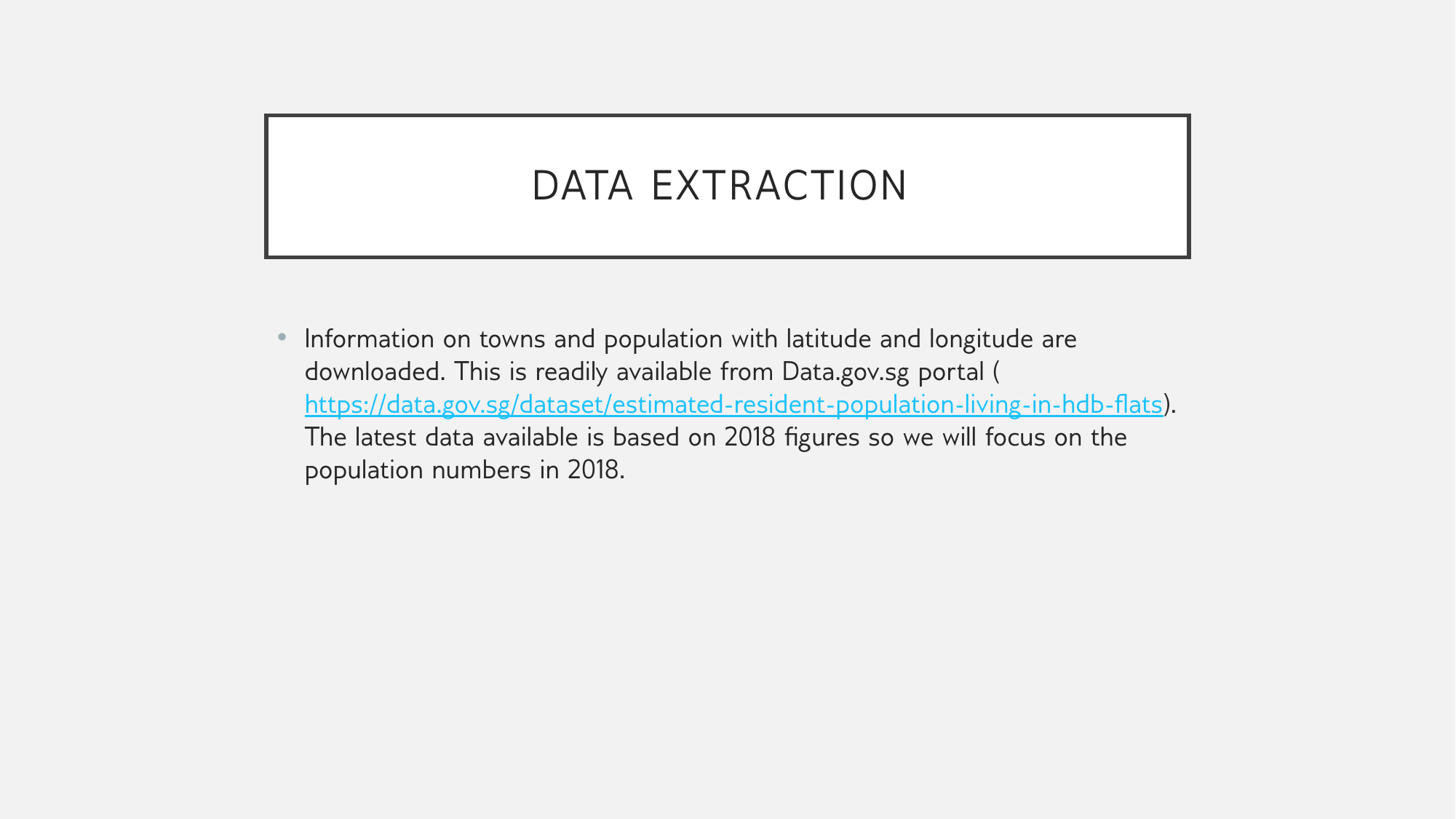

# DATA EXTRACTION
Information on towns and population with latitude and longitude are downloaded. This is readily available from Data.gov.sg portal (https://data.gov.sg/dataset/estimated-resident-population-living-in-hdb-flats). The latest data available is based on 2018 figures so we will focus on the population numbers in 2018.